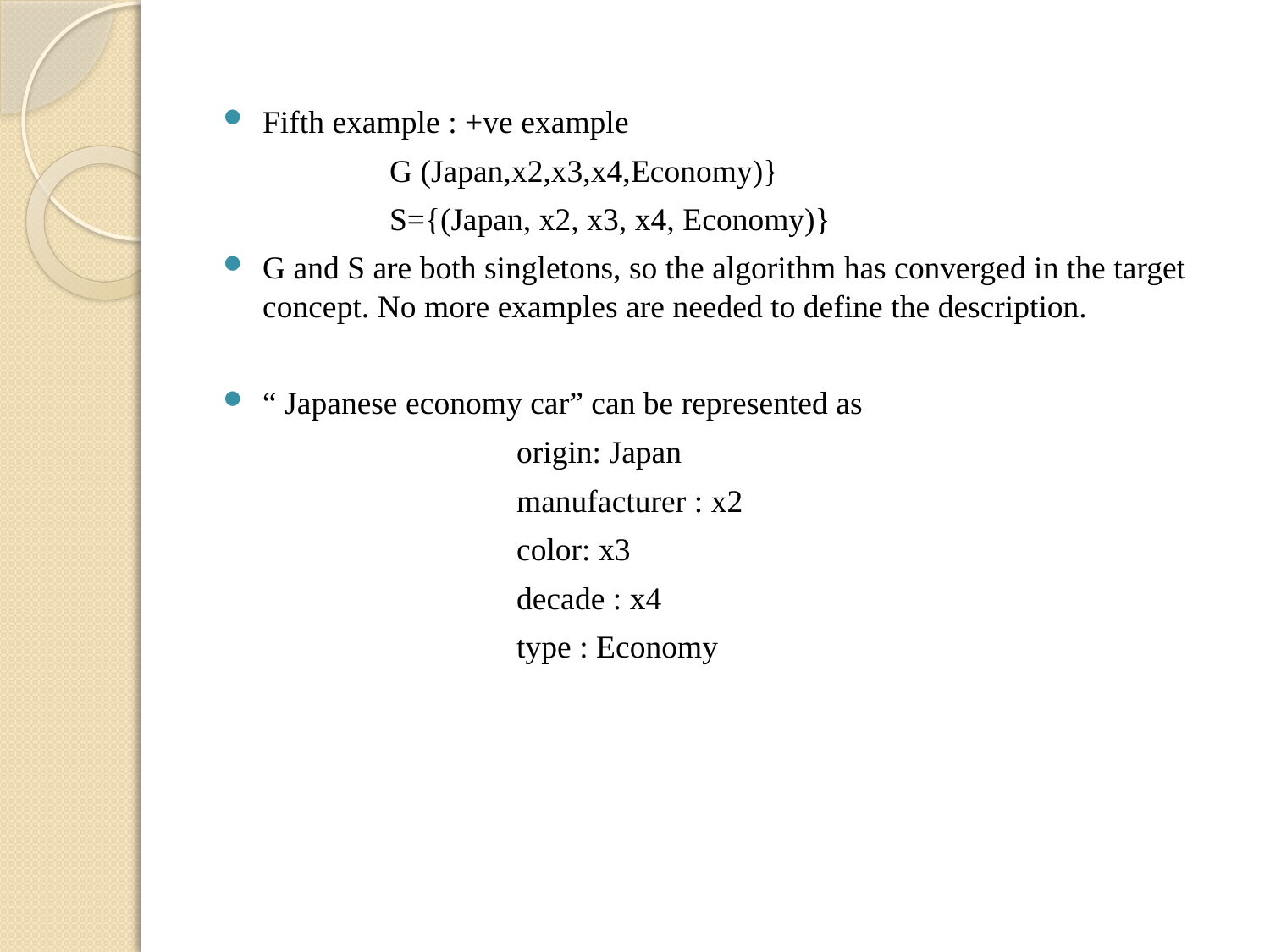

Fifth example : +ve example
		G (Japan,x2,x3,x4,Economy)}
		S={(Japan, x2, x3, x4, Economy)}
G and S are both singletons, so the algorithm has converged in the target concept. No more examples are needed to define the description.

“ Japanese economy car” can be represented as
			origin: Japan
			manufacturer : x2
			color: x3
			decade : x4
			type : Economy